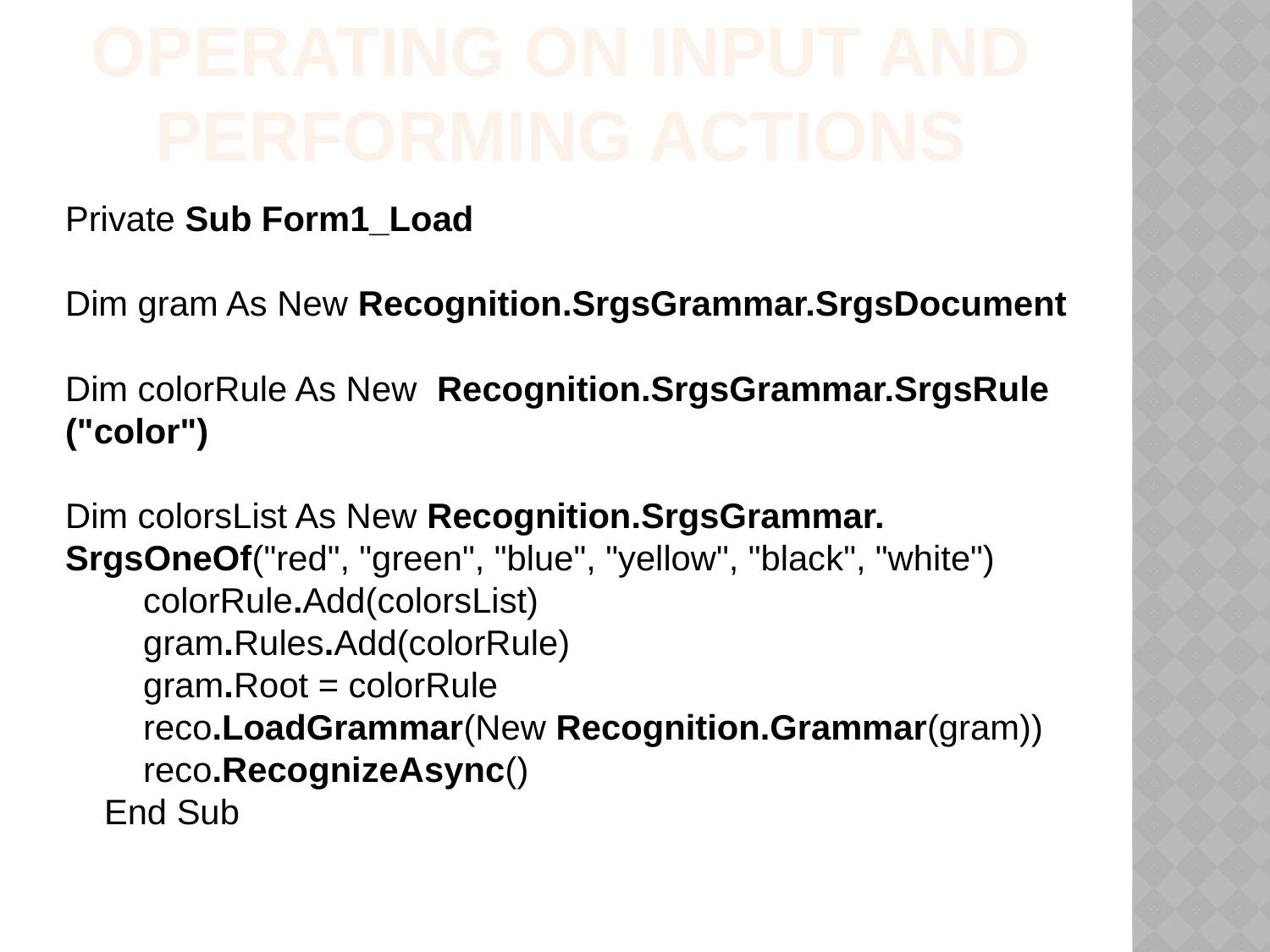

Operating on input and performing actions
Private Sub Form1_Load

Dim gram As New Recognition.SrgsGrammar.SrgsDocument

Dim colorRule As New  Recognition.SrgsGrammar.SrgsRule ("color")

Dim colorsList As New Recognition.SrgsGrammar. SrgsOneOf("red", "green", "blue", "yellow", "black", "white")
        colorRule.Add(colorsList)
        gram.Rules.Add(colorRule)
        gram.Root = colorRule
        reco.LoadGrammar(New Recognition.Grammar(gram))
        reco.RecognizeAsync()
    End Sub